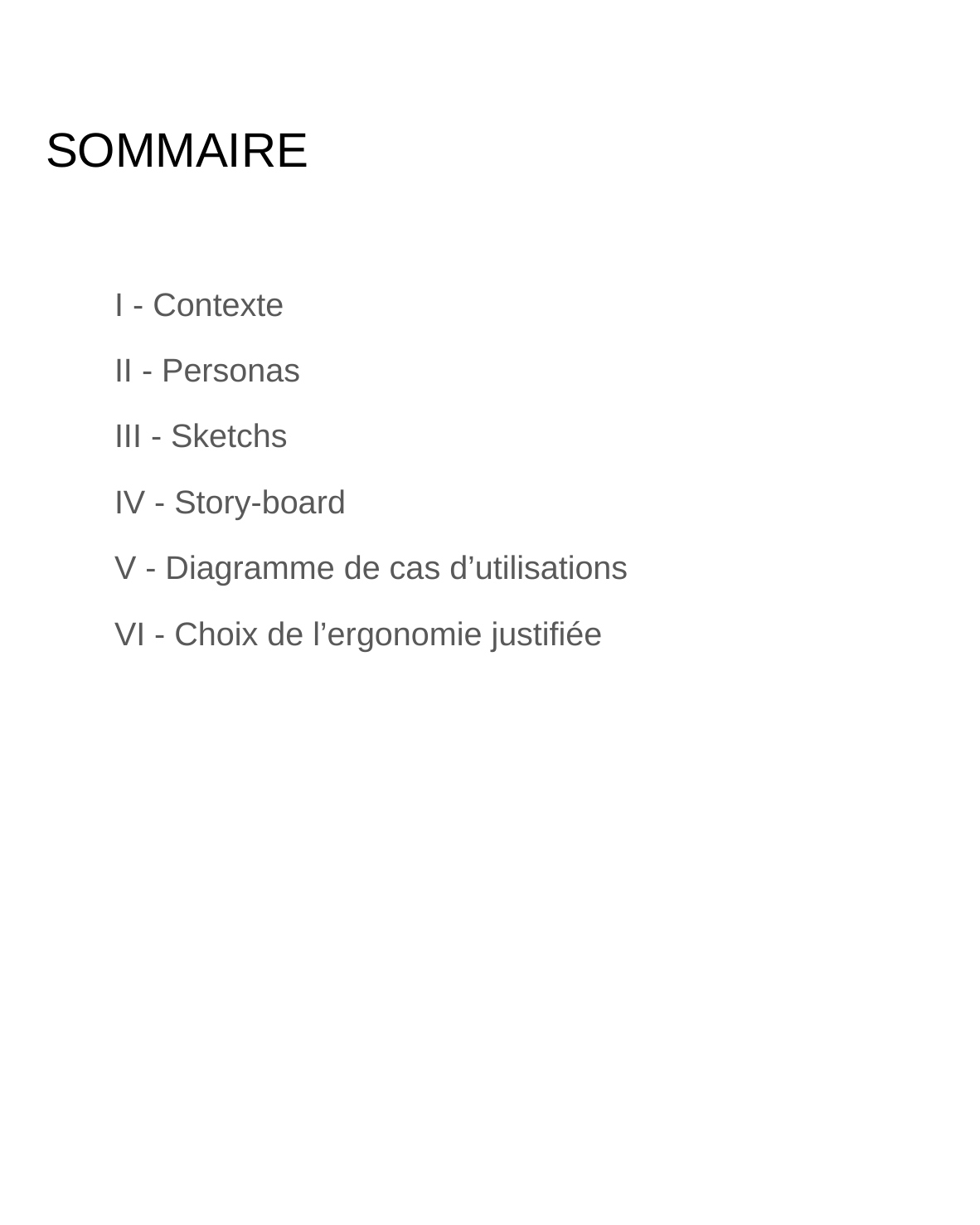

# SOMMAIRE
I - Contexte
II - Personas
III - Sketchs
IV - Story-board
V - Diagramme de cas d’utilisations
VI - Choix de l’ergonomie justifiée